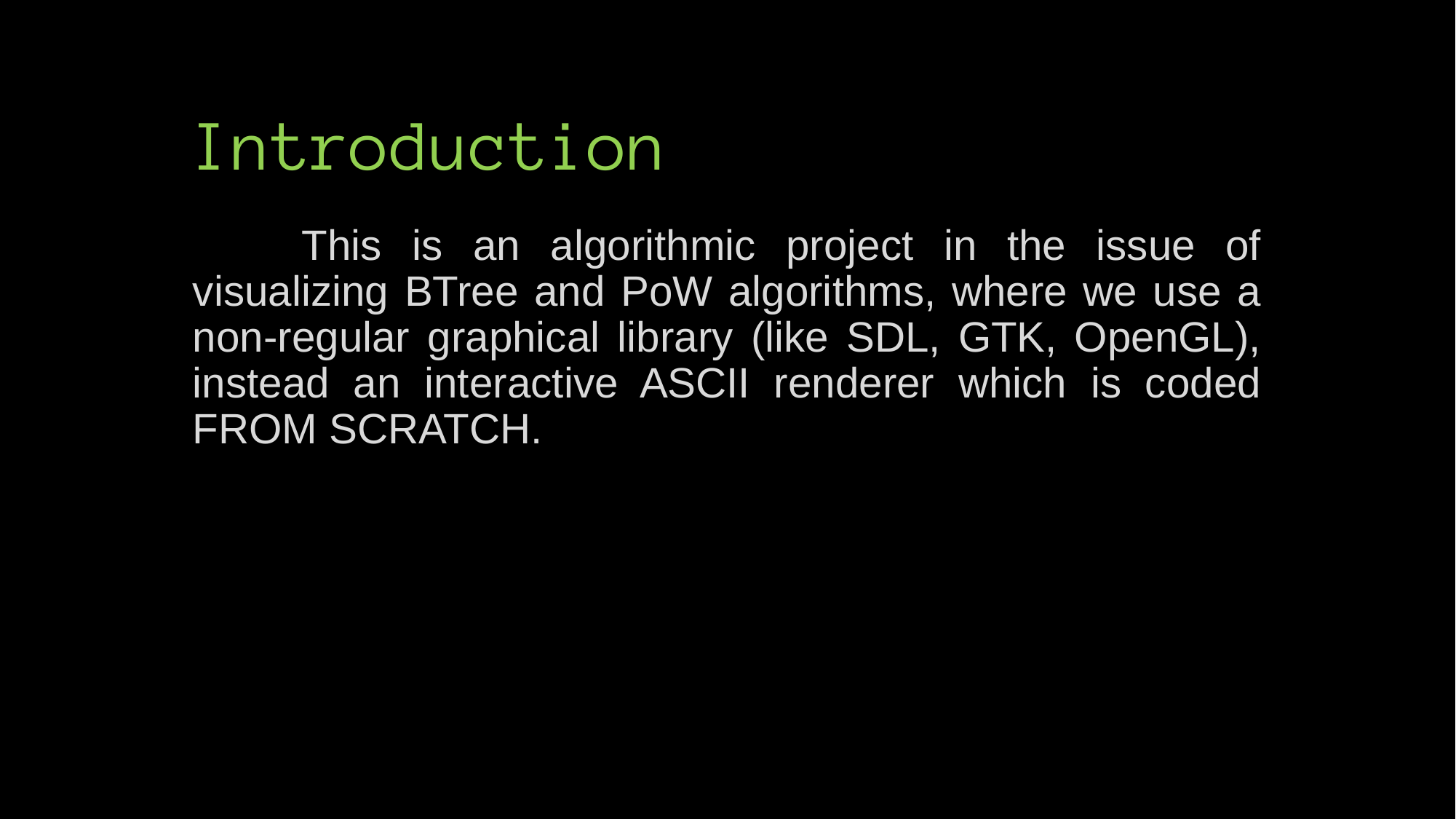

# Introduction
	This is an algorithmic project in the issue of visualizing BTree and PoW algorithms, where we use a non-regular graphical library (like SDL, GTK, OpenGL), instead an interactive ASCII renderer which is coded FROM SCRATCH.